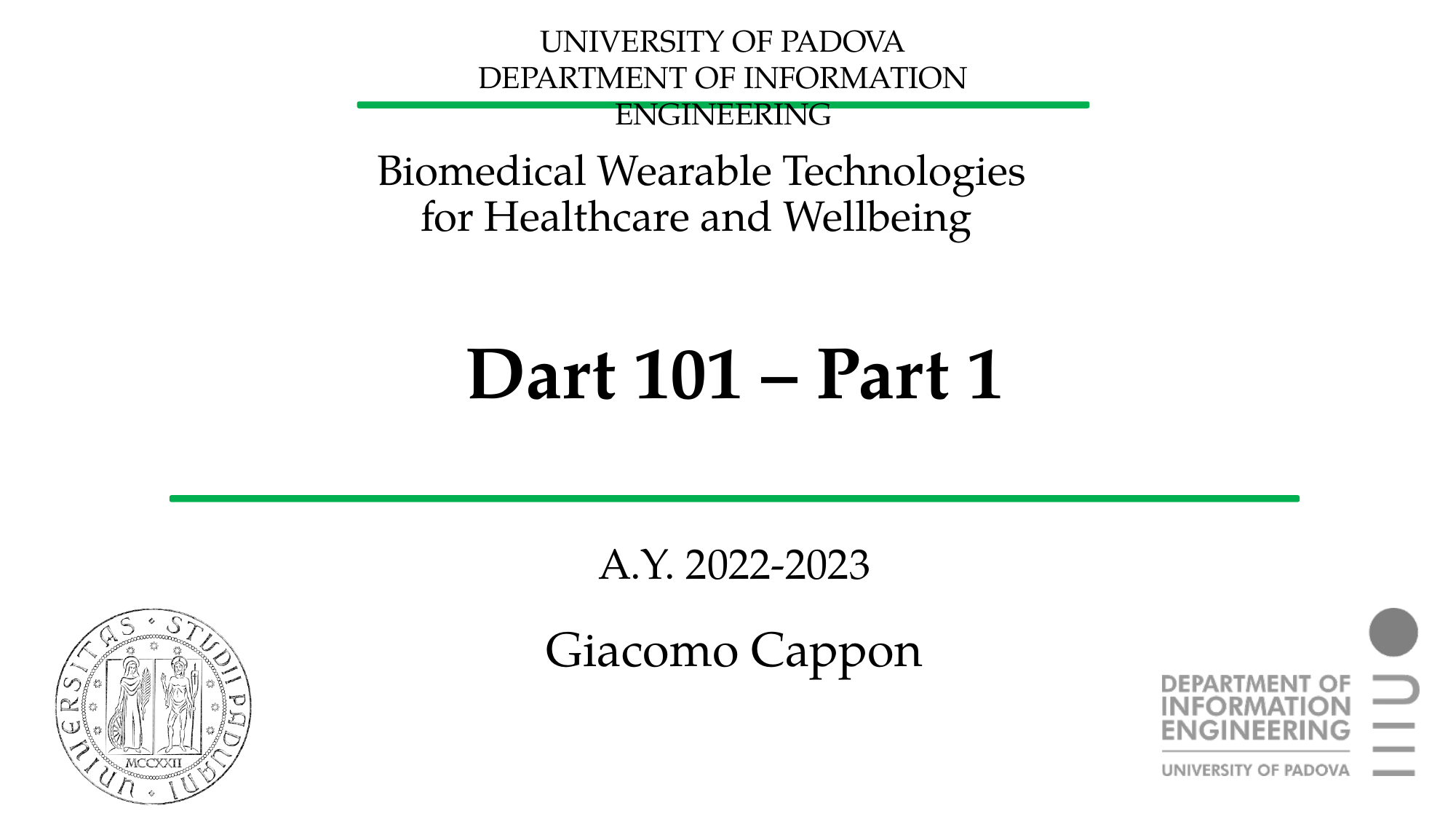

Dart 101 – Part 1
# Giacomo Cappon